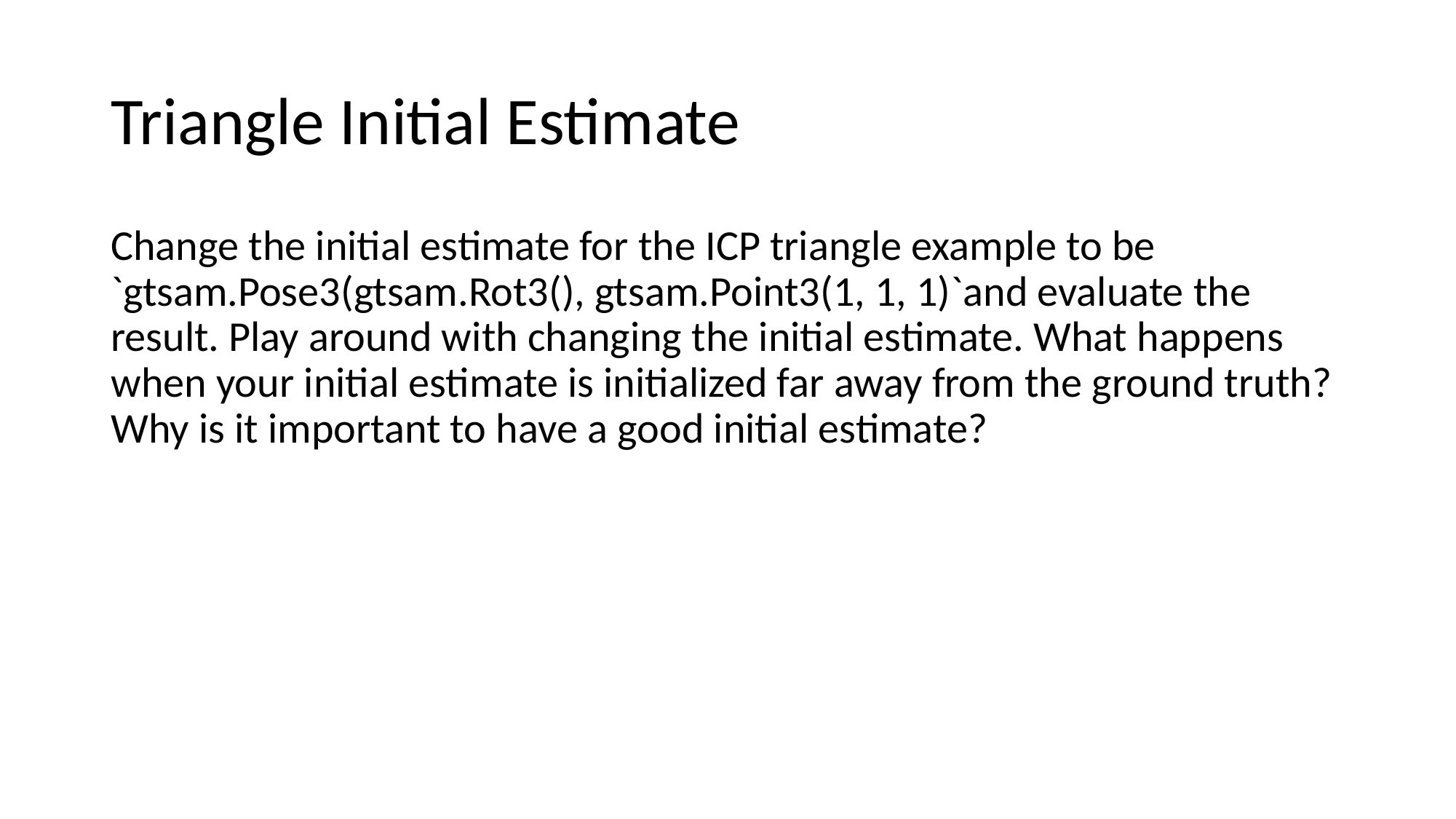

# Triangle Initial Estimate
Change the initial estimate for the ICP triangle example to be `gtsam.Pose3(gtsam.Rot3(), gtsam.Point3(1, 1, 1)`and evaluate the result. Play around with changing the initial estimate. What happens when your initial estimate is initialized far away from the ground truth? Why is it important to have a good initial estimate?